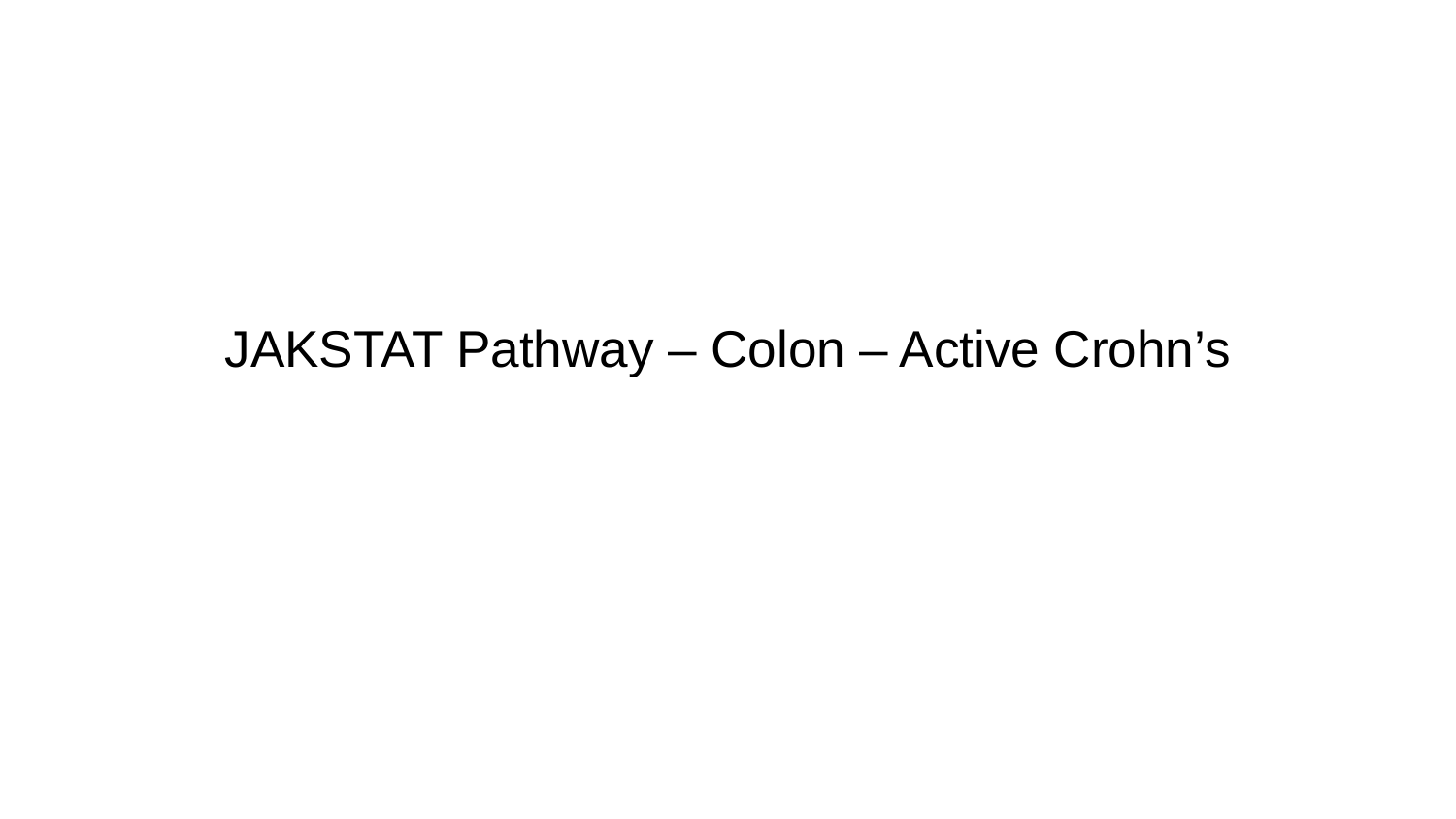

# JAKSTAT Pathway – Colon – Active Crohn’s